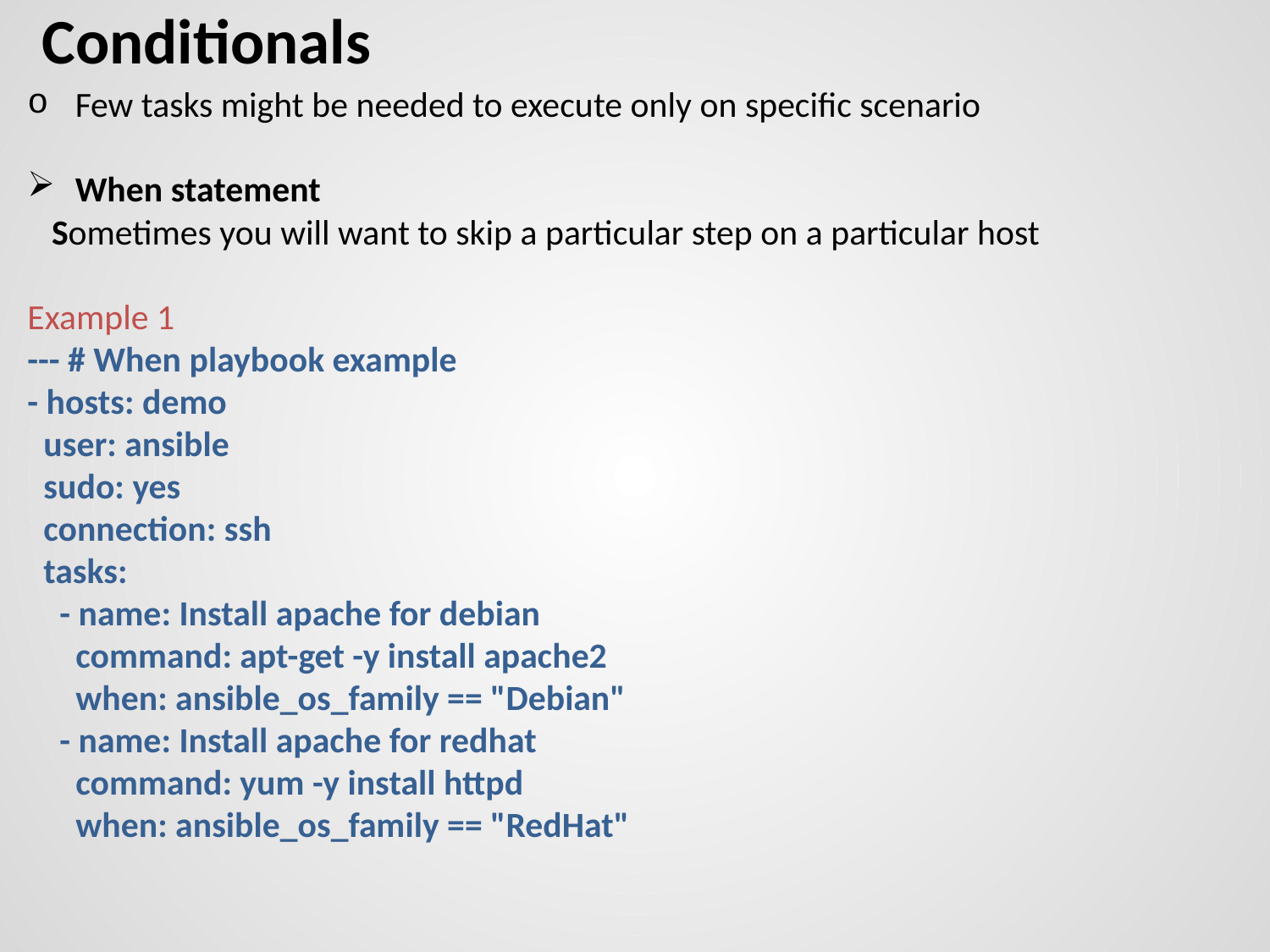

# Conditionals
Few tasks might be needed to execute only on specific scenario

When statement
   Sometimes you will want to skip a particular step on a particular host

Example 1
--- # When playbook example
- hosts: demo
  user: ansible
  sudo: yes
  connection: ssh
  tasks:
    - name: Install apache for debian
      command: apt-get -y install apache2
      when: ansible_os_family == "Debian"
    - name: Install apache for redhat
      command: yum -y install httpd
      when: ansible_os_family == "RedHat"